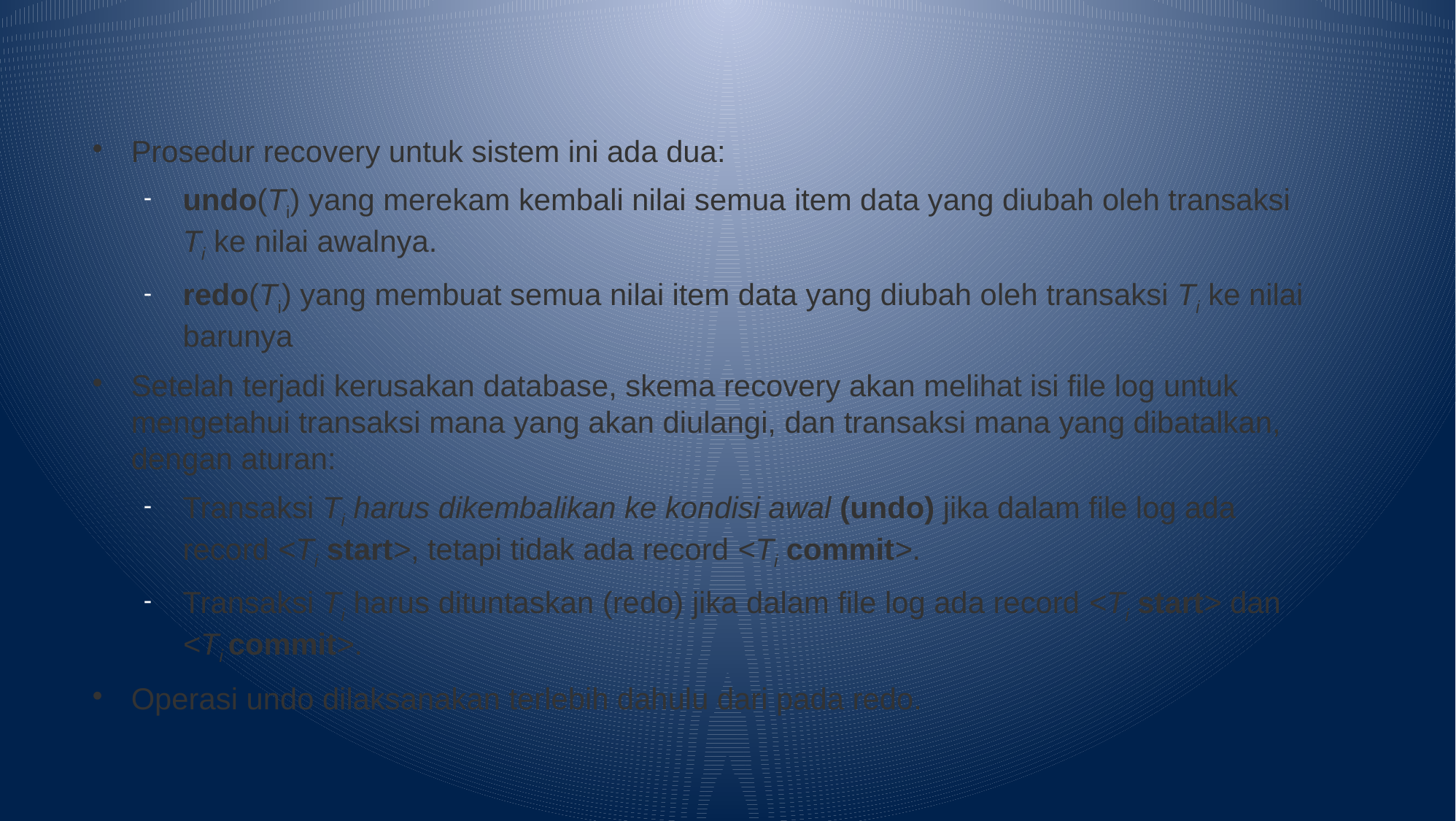

Prosedur recovery untuk sistem ini ada dua:
undo(Ti) yang merekam kembali nilai semua item data yang diubah oleh transaksi Ti ke nilai awalnya.
redo(Ti) yang membuat semua nilai item data yang diubah oleh transaksi Ti ke nilai barunya
Setelah terjadi kerusakan database, skema recovery akan melihat isi file log untuk mengetahui transaksi mana yang akan diulangi, dan transaksi mana yang dibatalkan, dengan aturan:
Transaksi Ti harus dikembalikan ke kondisi awal (undo) jika dalam file log ada record <Ti start>, tetapi tidak ada record <Ti commit>.
Transaksi Ti harus dituntaskan (redo) jika dalam file log ada record <Ti start> dan <Ti commit>.
Operasi undo dilaksanakan terlebih dahulu dari pada redo.